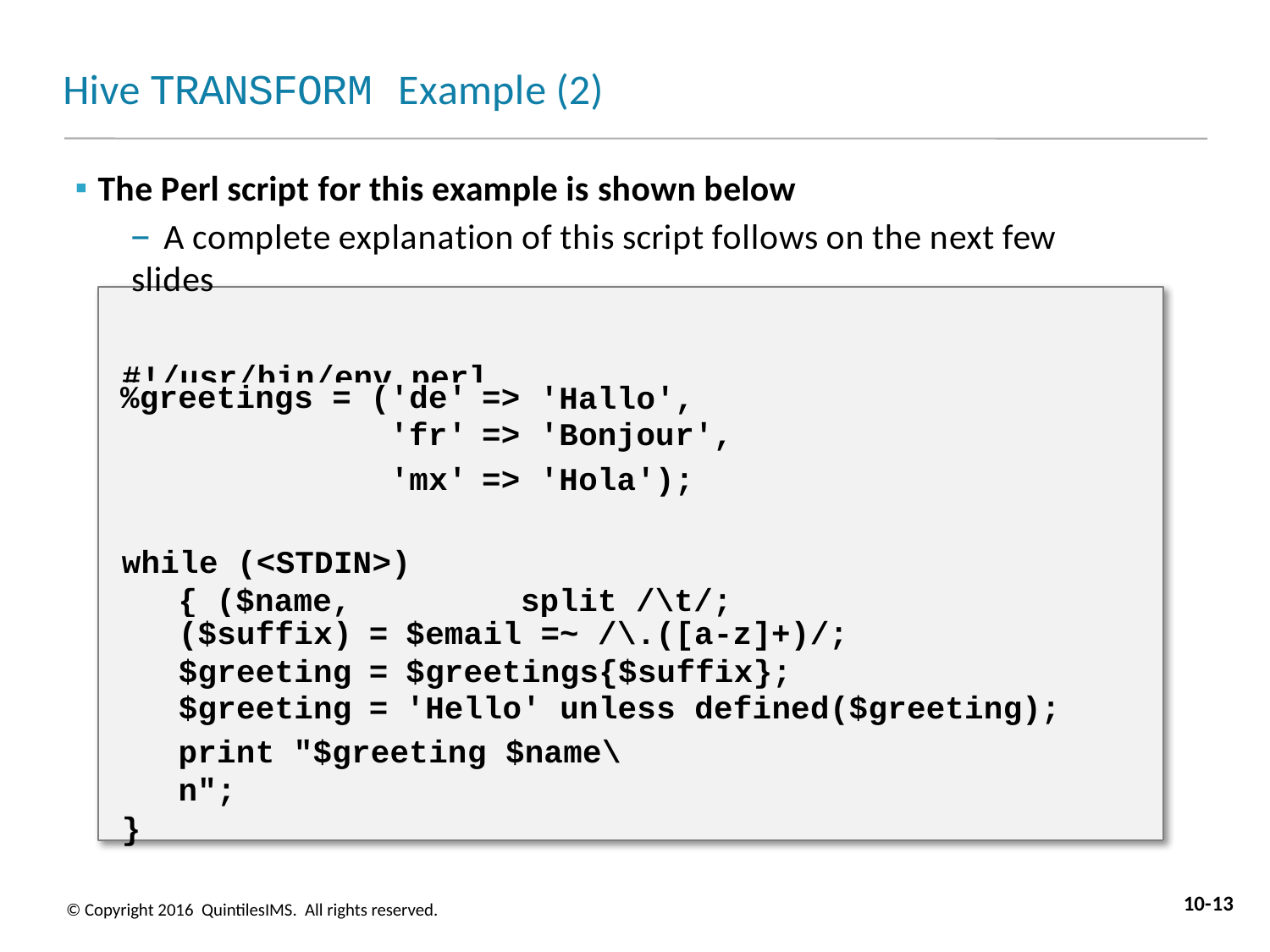

# Hive TRANSFORM Example (2)
The Perl script for this example is shown below
– A complete explanation of this script follows on the next few slides

#!/usr/bin/env perl

| %greetings = ('de' 'fr' | => => | 'Hallo', 'Bonjour', |
| --- | --- | --- |
| 'mx' | => | 'Hola'); |
while (<STDIN>) { ($name, $email) =
split /\t/;
| ($suffix) $greeting | = = | $email =~ /\.([a-z]+)/; $greetings{$suffix}; |
| --- | --- | --- |
| $greeting | = | 'Hello' unless defined($greeting); |
print "$greeting $name\n";
}
10-13
© Copyright 2016  QuintilesIMS.  All rights reserved.